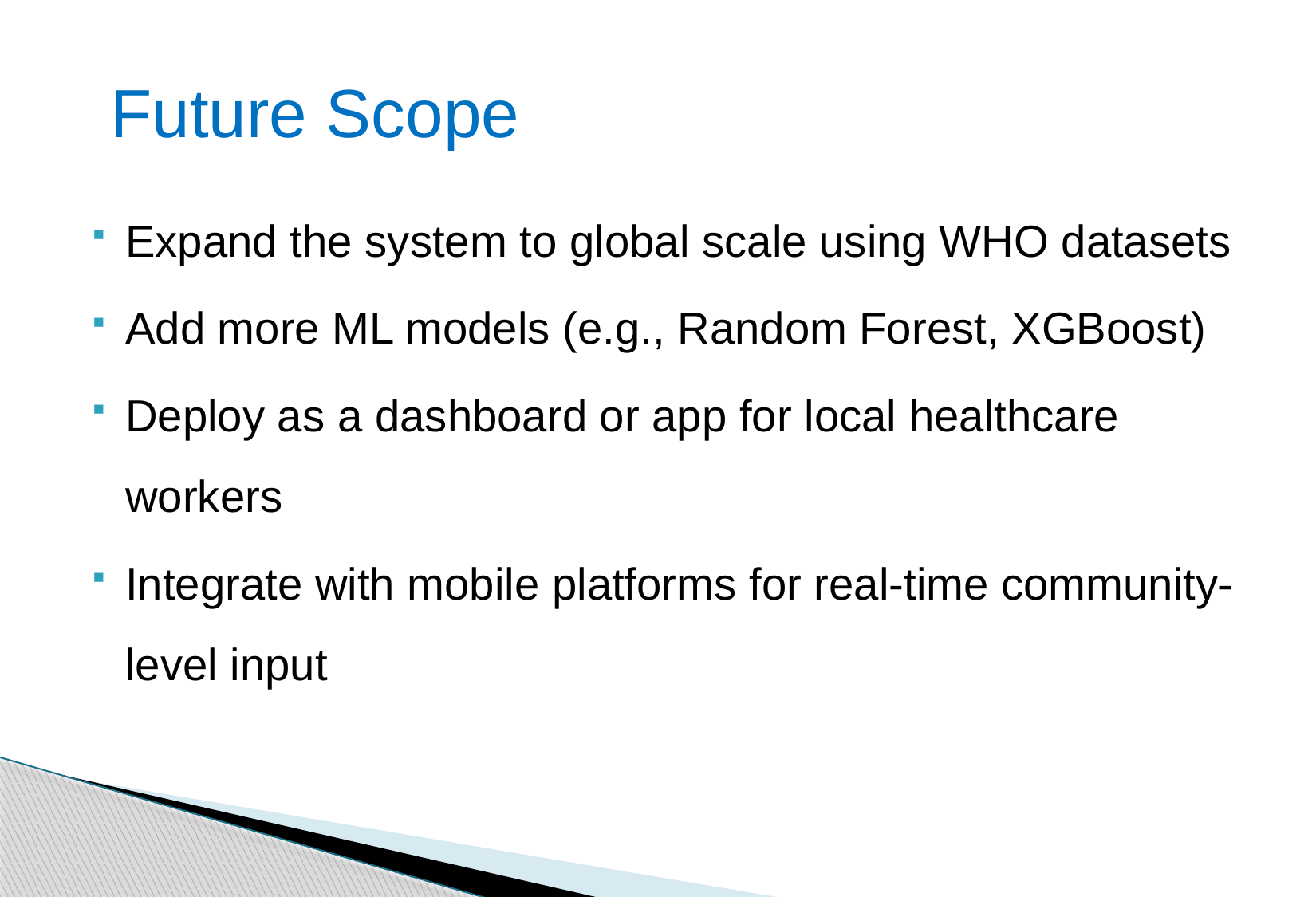

# Future Scope
Expand the system to global scale using WHO datasets
Add more ML models (e.g., Random Forest, XGBoost)
Deploy as a dashboard or app for local healthcare workers
Integrate with mobile platforms for real-time community-level input